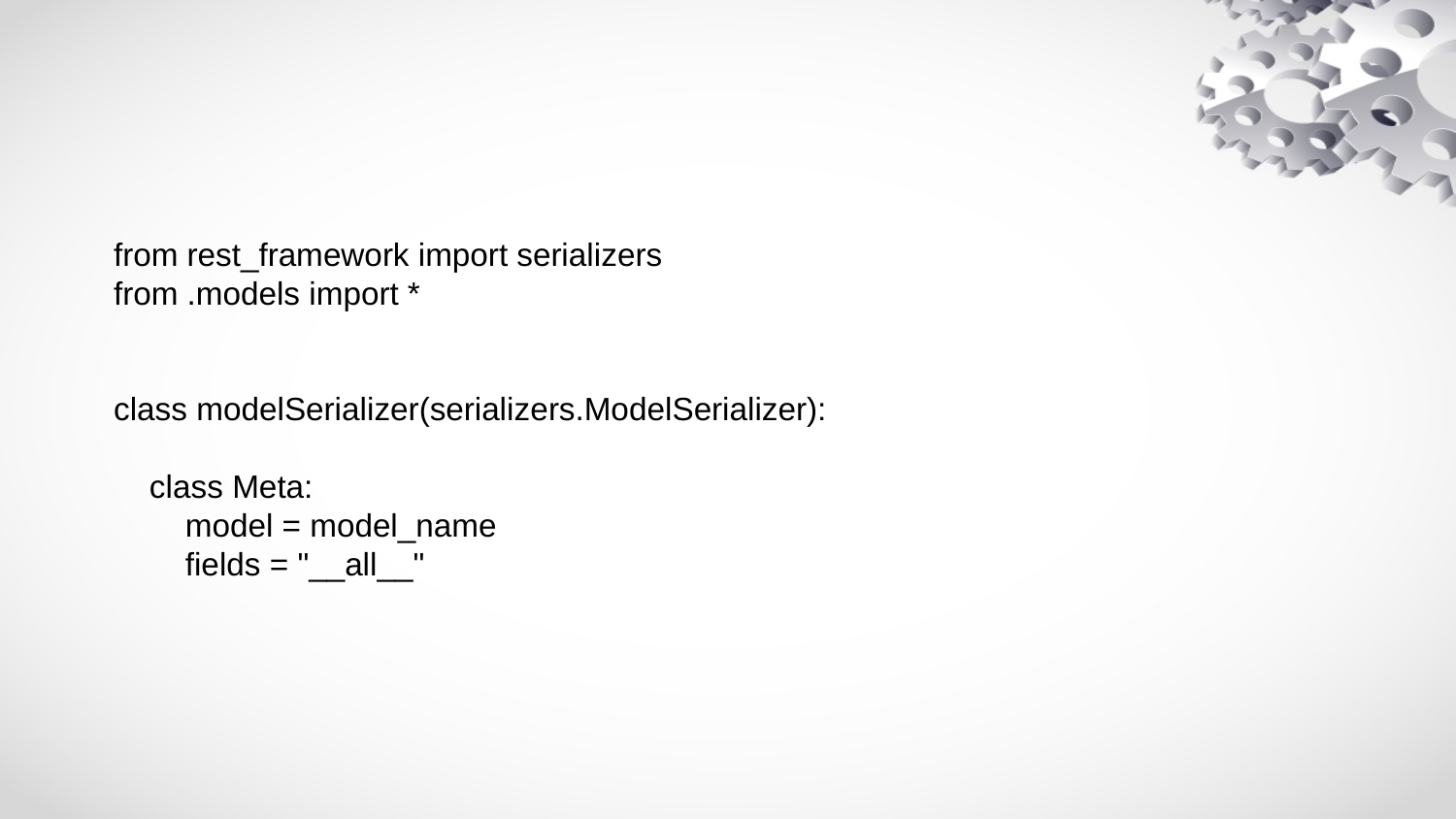

# from rest_framework import serializers from .models import * class modelSerializer(serializers.ModelSerializer): class Meta: model = model_name fields = "__all__"